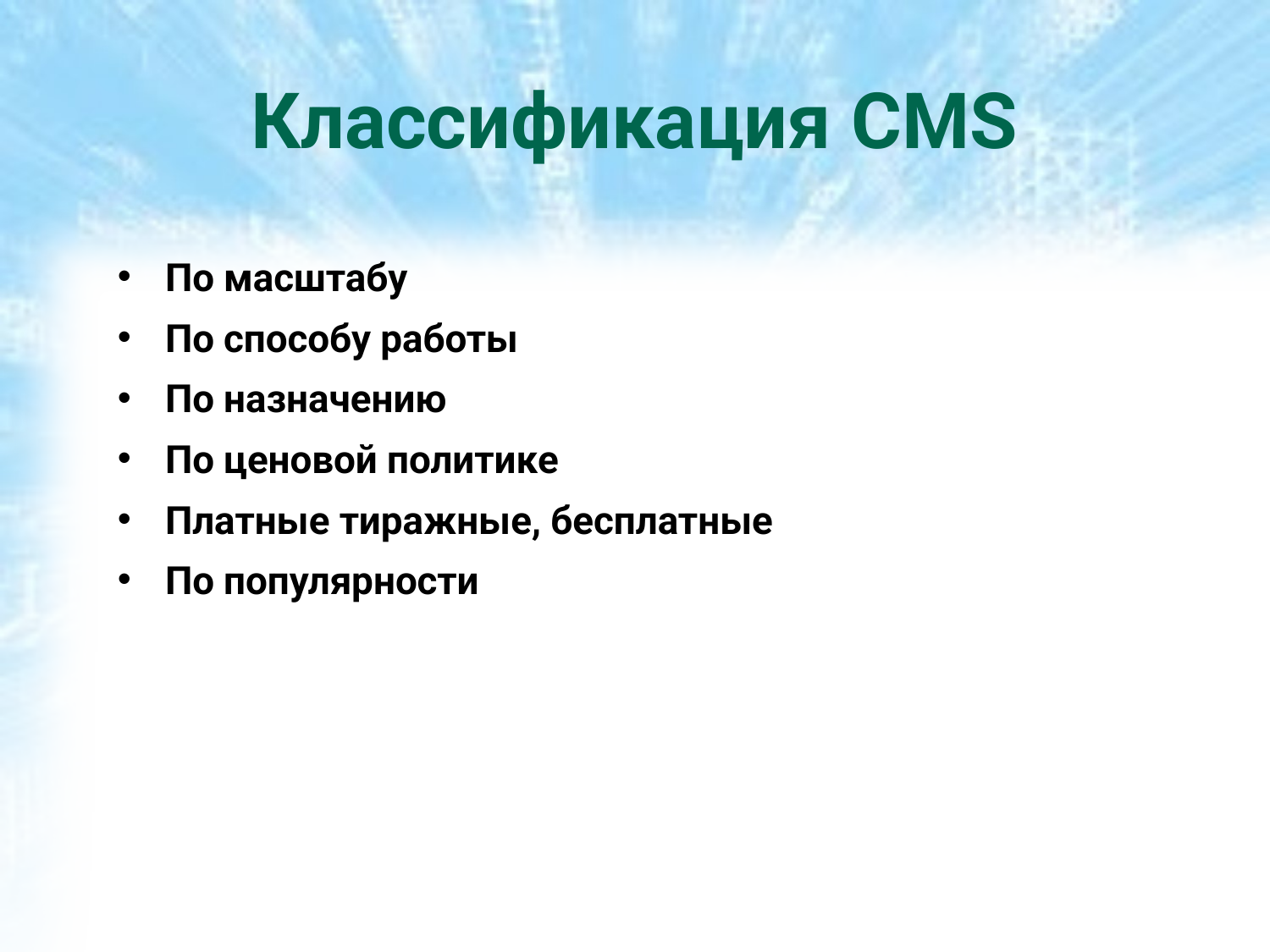

Классификация CMS
По масштабу
По способу работы
По назначению
По ценовой политике
Платные тиражные, бесплатные
По популярности